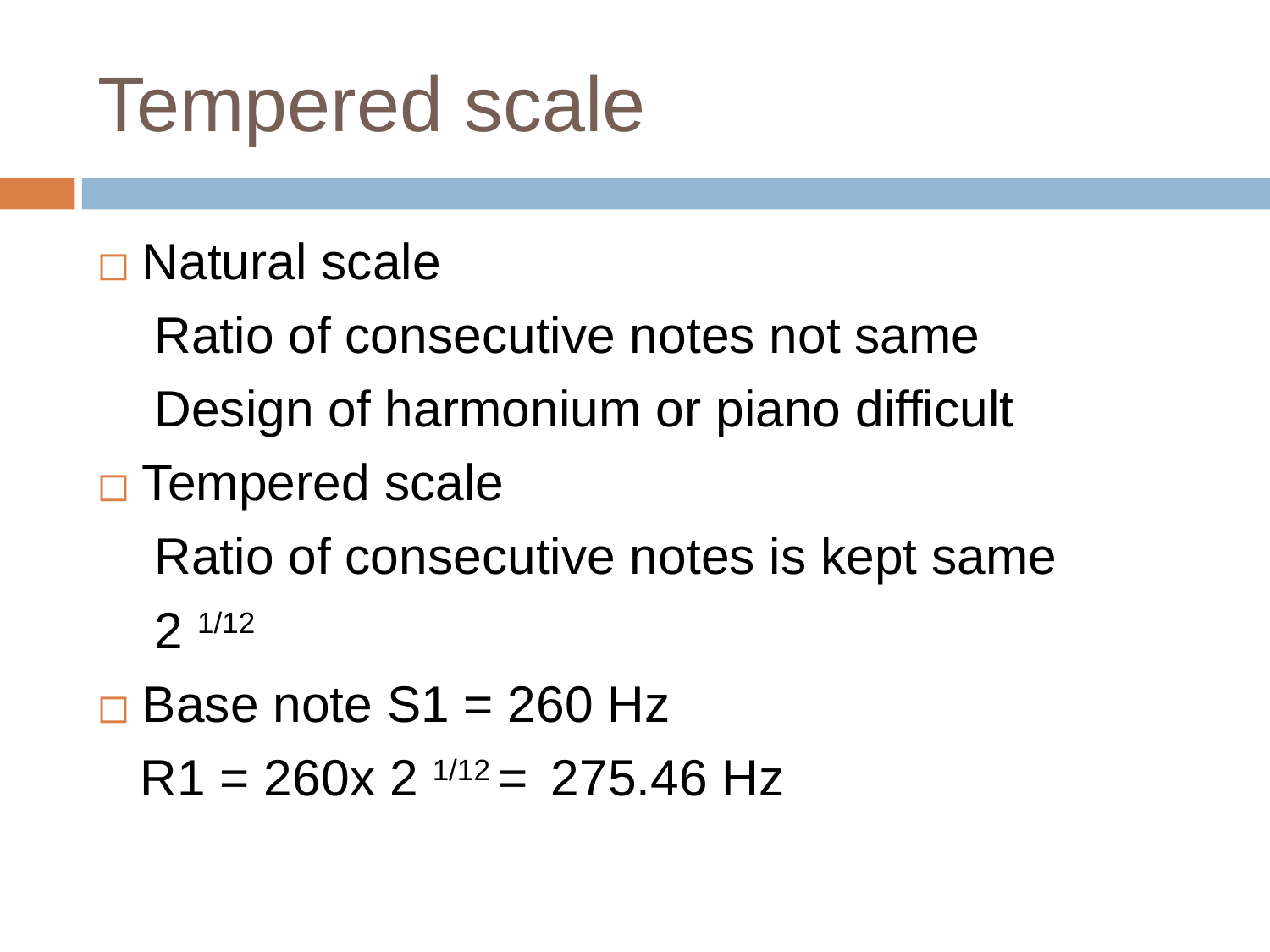

# Tempered scale
Natural scale
    Ratio of consecutive notes not same
    Design of harmonium or piano difficult
Tempered scale
    Ratio of consecutive notes is kept same
    2 1/12
Base note S1 = 260 Hz
   R1 = 260x 2 1/12 =  275.46 Hz